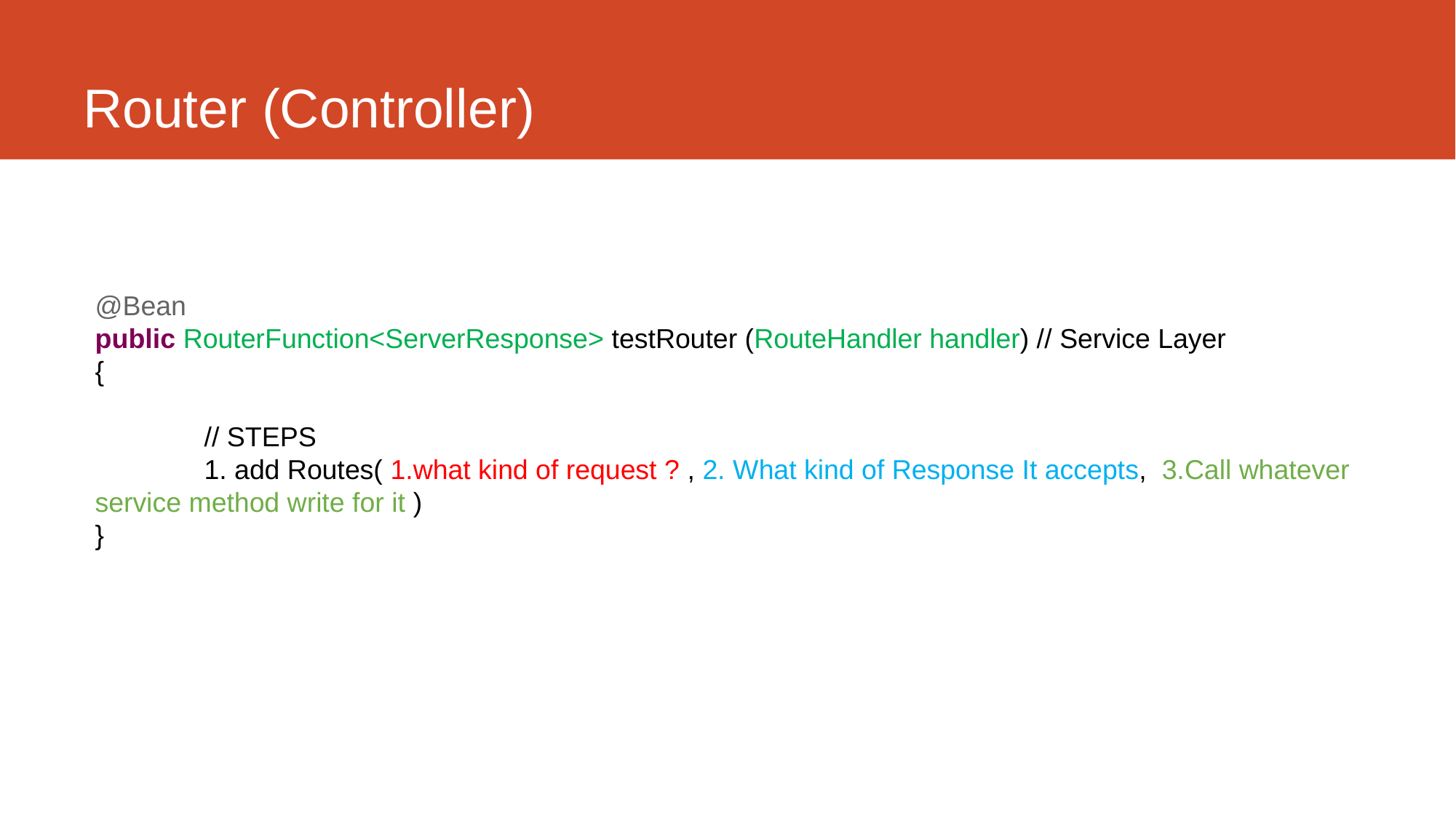

# Router (Controller)
@Bean
public RouterFunction<ServerResponse> testRouter (RouteHandler handler) // Service Layer
{
	// STEPS
	1. add Routes( 1.what kind of request ? , 2. What kind of Response It accepts,  3.Call whatever service method write for it )
}